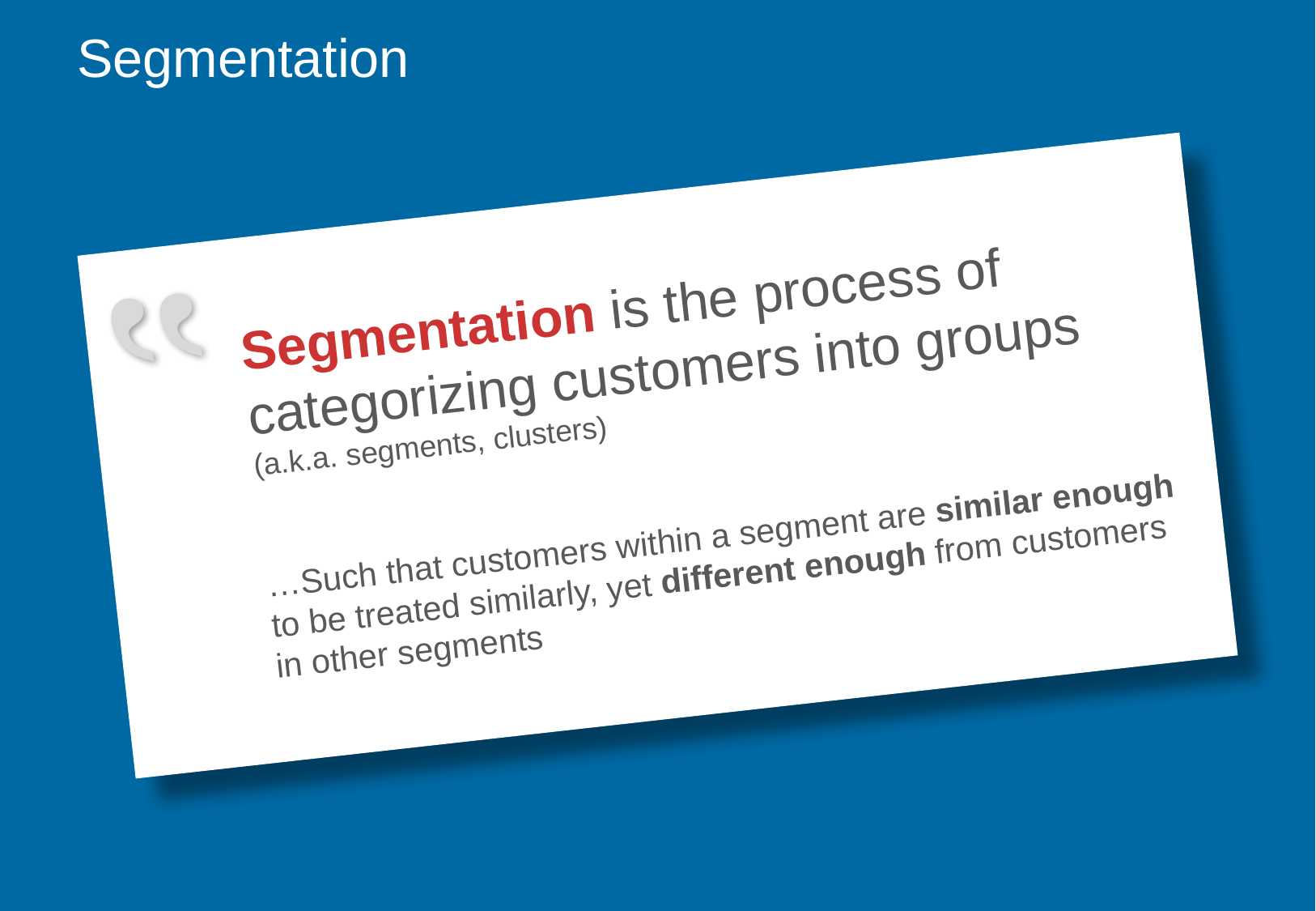

# Segmentation
Segmentation is the process of categorizing customers into groups (a.k.a. segments, clusters)

…Such that customers within a segment are similar enough to be treated similarly, yet different enough from customers in other segments